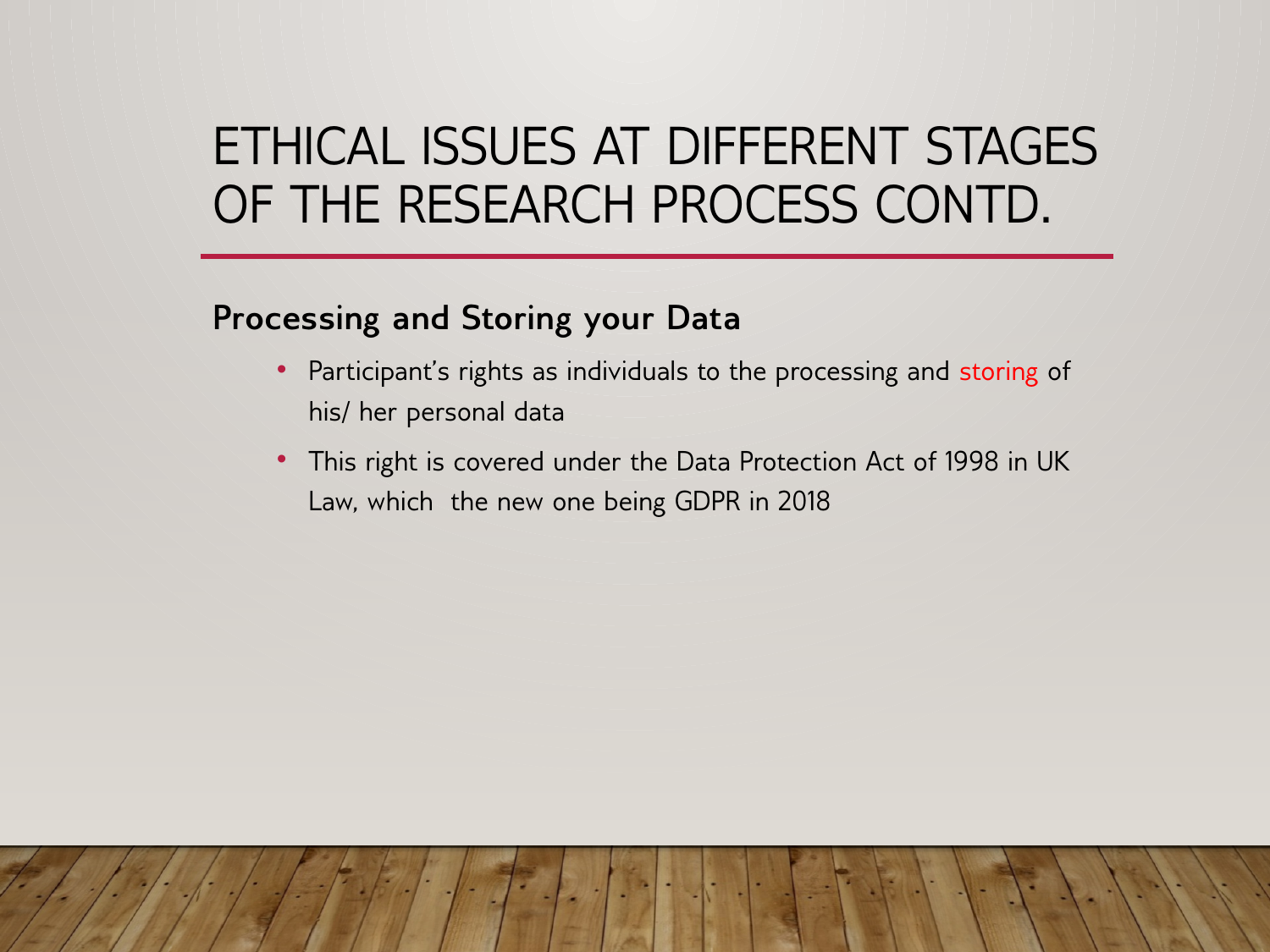

# Ethical Issues at Different Stages of the Research Process contd.
Processing and Storing your Data
Participant’s rights as individuals to the processing and storing of his/ her personal data
This right is covered under the Data Protection Act of 1998 in UK Law, which  the new one being GDPR in 2018